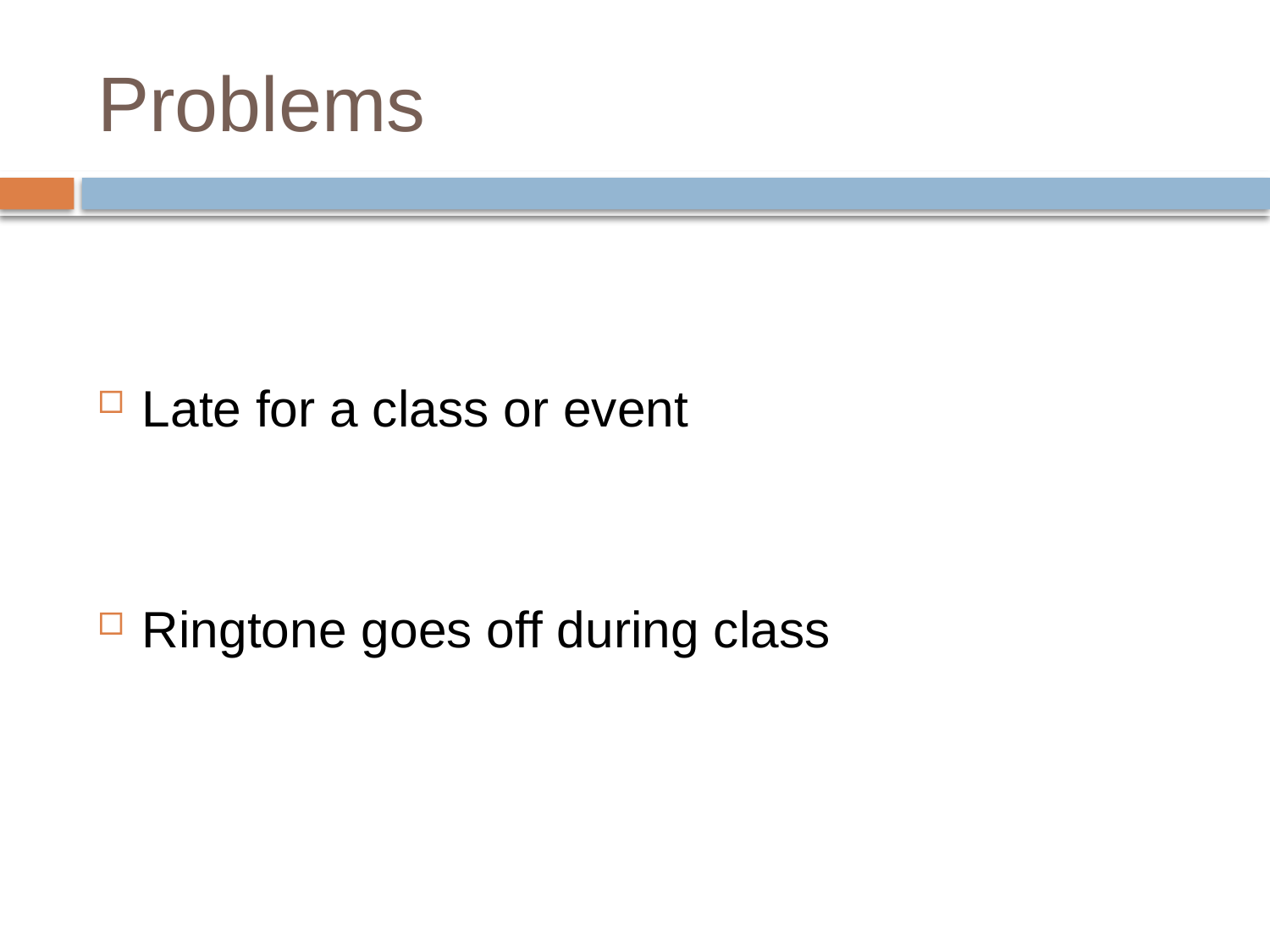

# Problems

Late for a class or event

Ringtone goes off during class